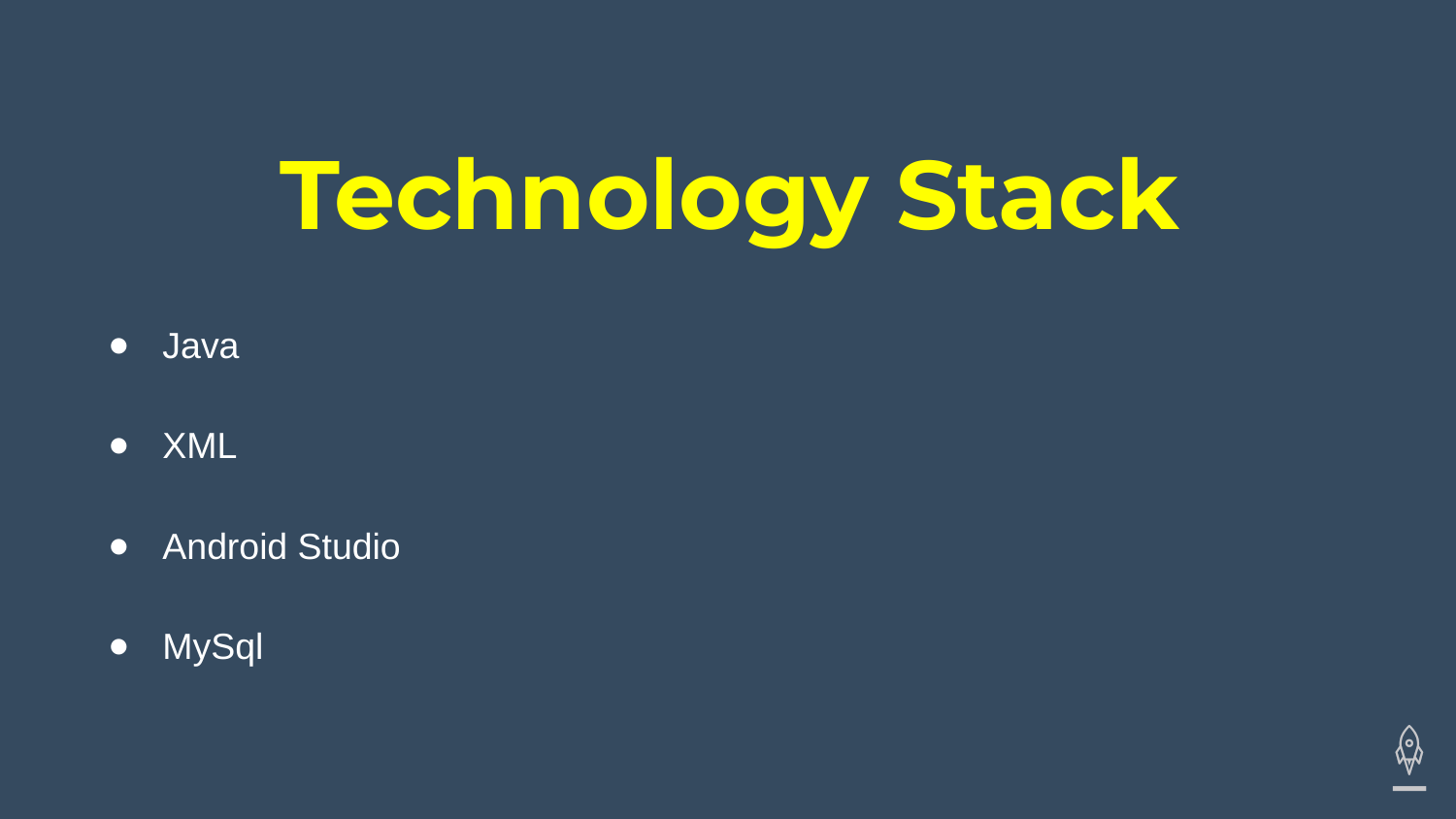

# Technology Stack
Java

XML

Android Studio

MySql